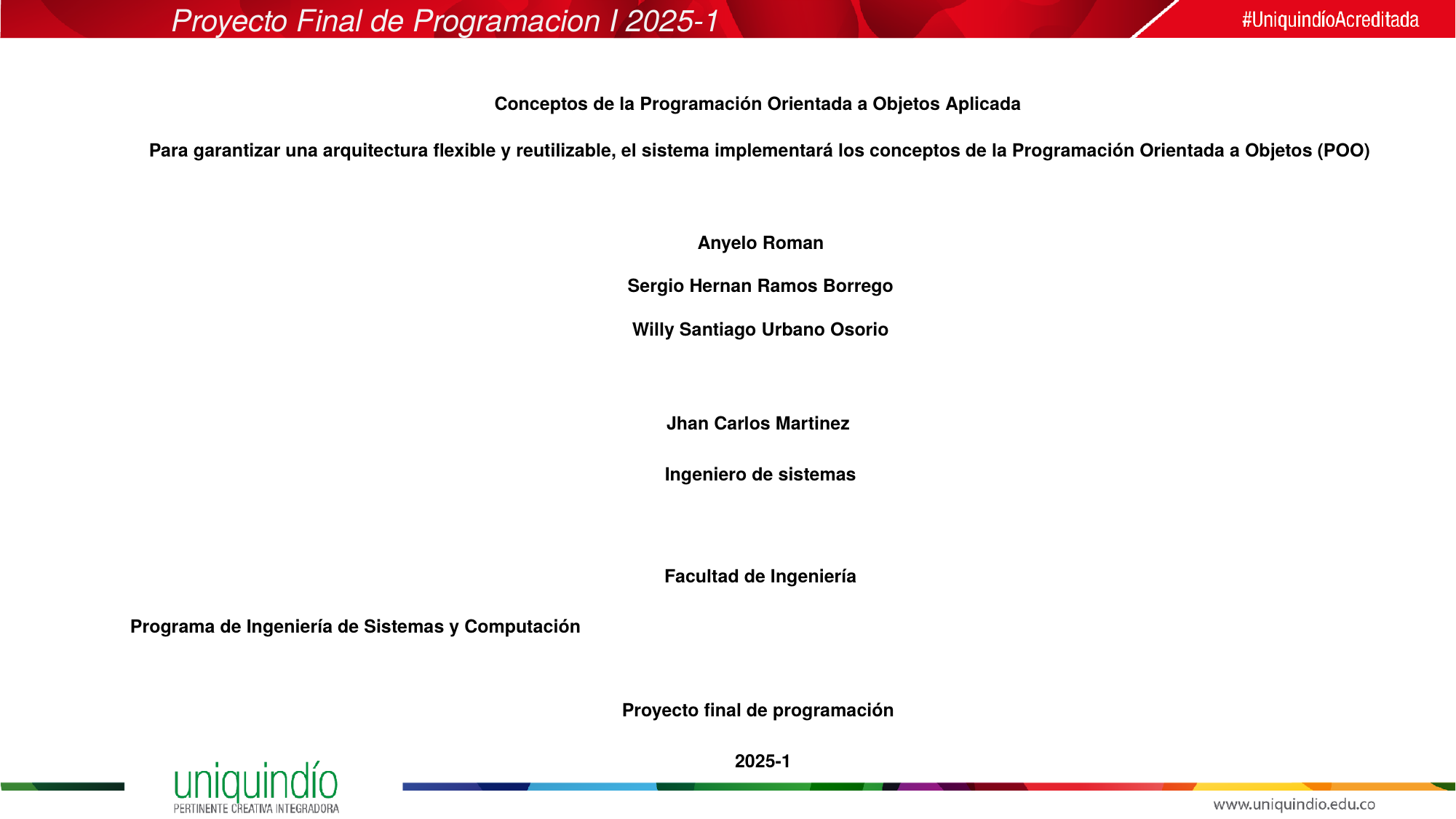

Proyecto Final de Programacion I 2025-1
Conceptos de la Programación Orientada a Objetos Aplicada
Para garantizar una arquitectura flexible y reutilizable, el sistema implementará los conceptos de la Programación Orientada a Objetos (POO)

Anyelo Roman
Sergio Hernan Ramos Borrego
Willy Santiago Urbano Osorio

Jhan Carlos Martinez
Ingeniero de sistemas

Facultad de Ingeniería
Programa de Ingeniería de Sistemas y Computación
Proyecto final de programación
 2025-1